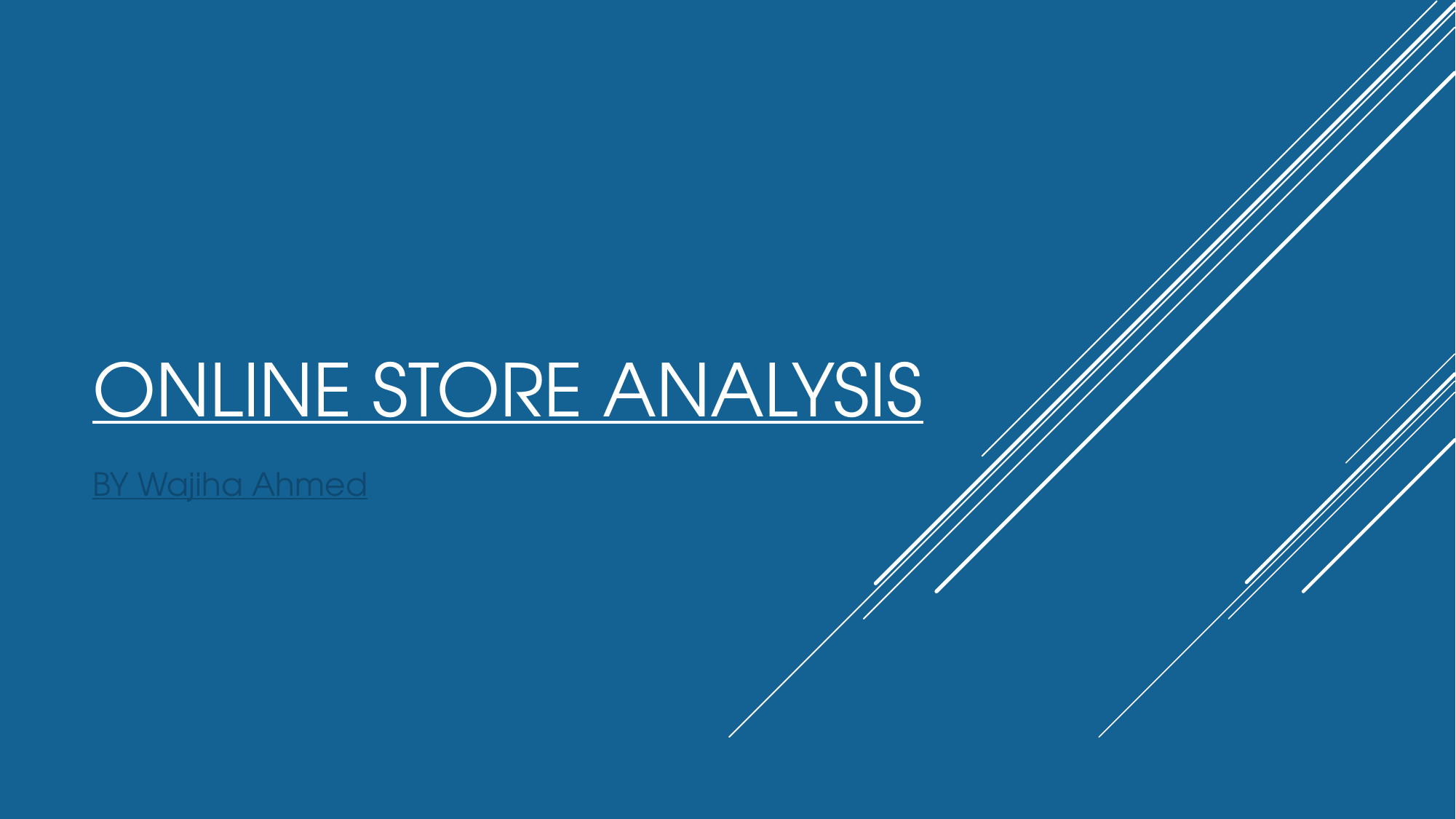

# Online Store Analysis
BY Wajiha Ahmed